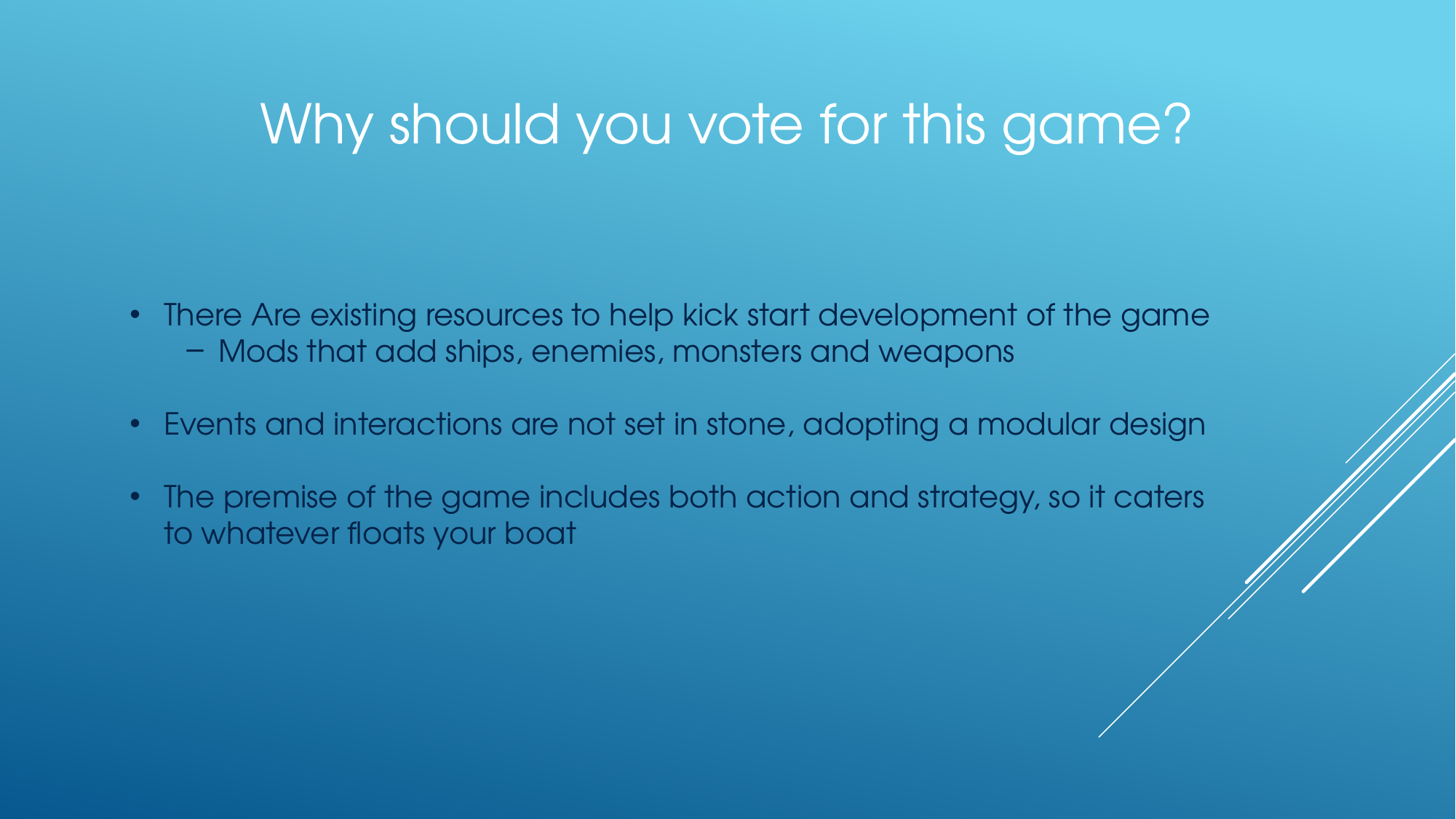

Why should you vote for this game?
There Are existing resources to help kick start development of the game
Mods that add ships, enemies, monsters and weapons

Events and interactions are not set in stone, adopting a modular design

The premise of the game includes both action and strategy, so it caters to whatever floats your boat